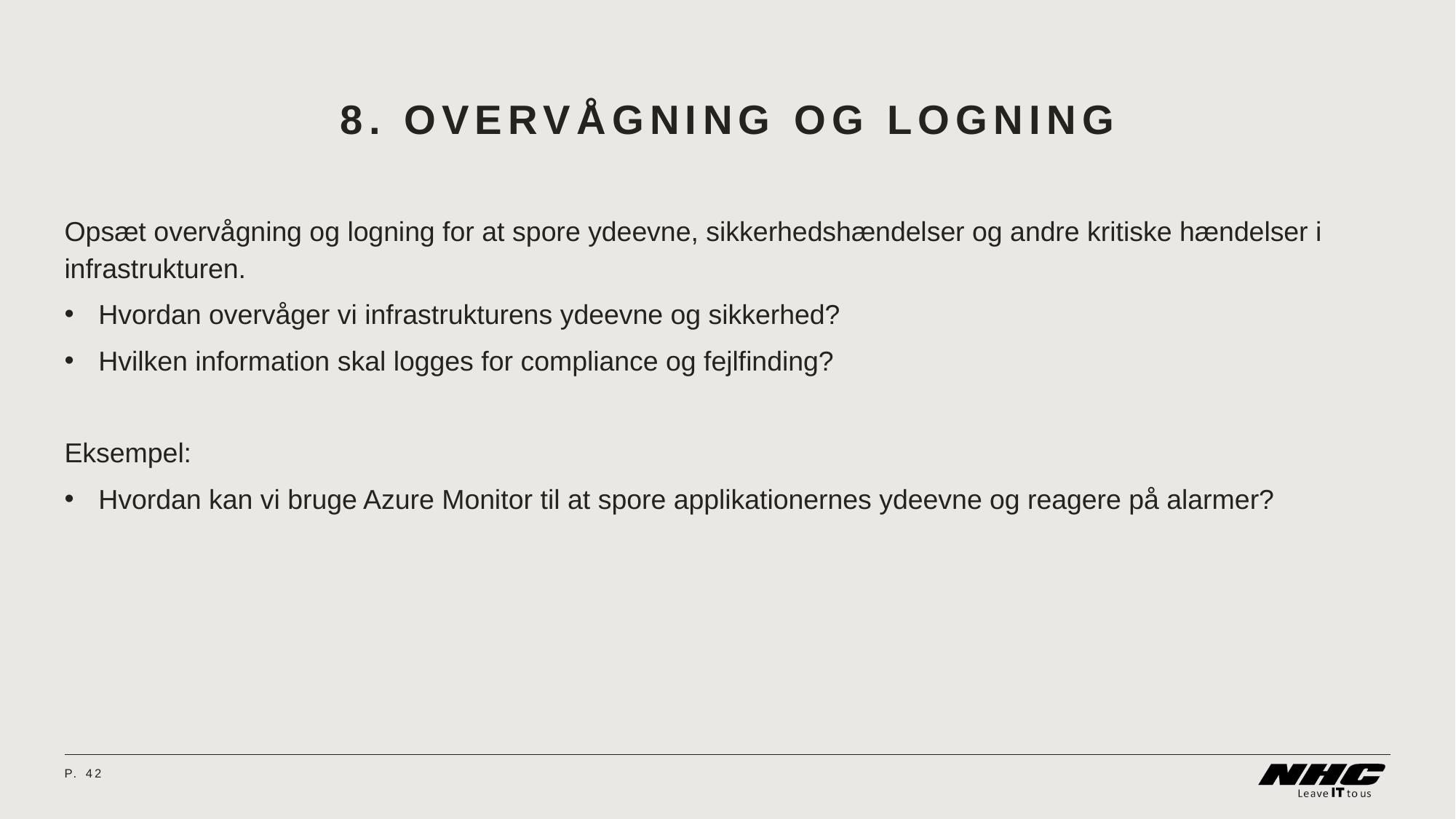

# 8. Overvågning og logning
Opsæt overvågning og logning for at spore ydeevne, sikkerhedshændelser og andre kritiske hændelser i infrastrukturen.
Hvordan overvåger vi infrastrukturens ydeevne og sikkerhed?
Hvilken information skal logges for compliance og fejlfinding?

Eksempel:
Hvordan kan vi bruge Azure Monitor til at spore applikationernes ydeevne og reagere på alarmer?
P.	42

08 April 2024